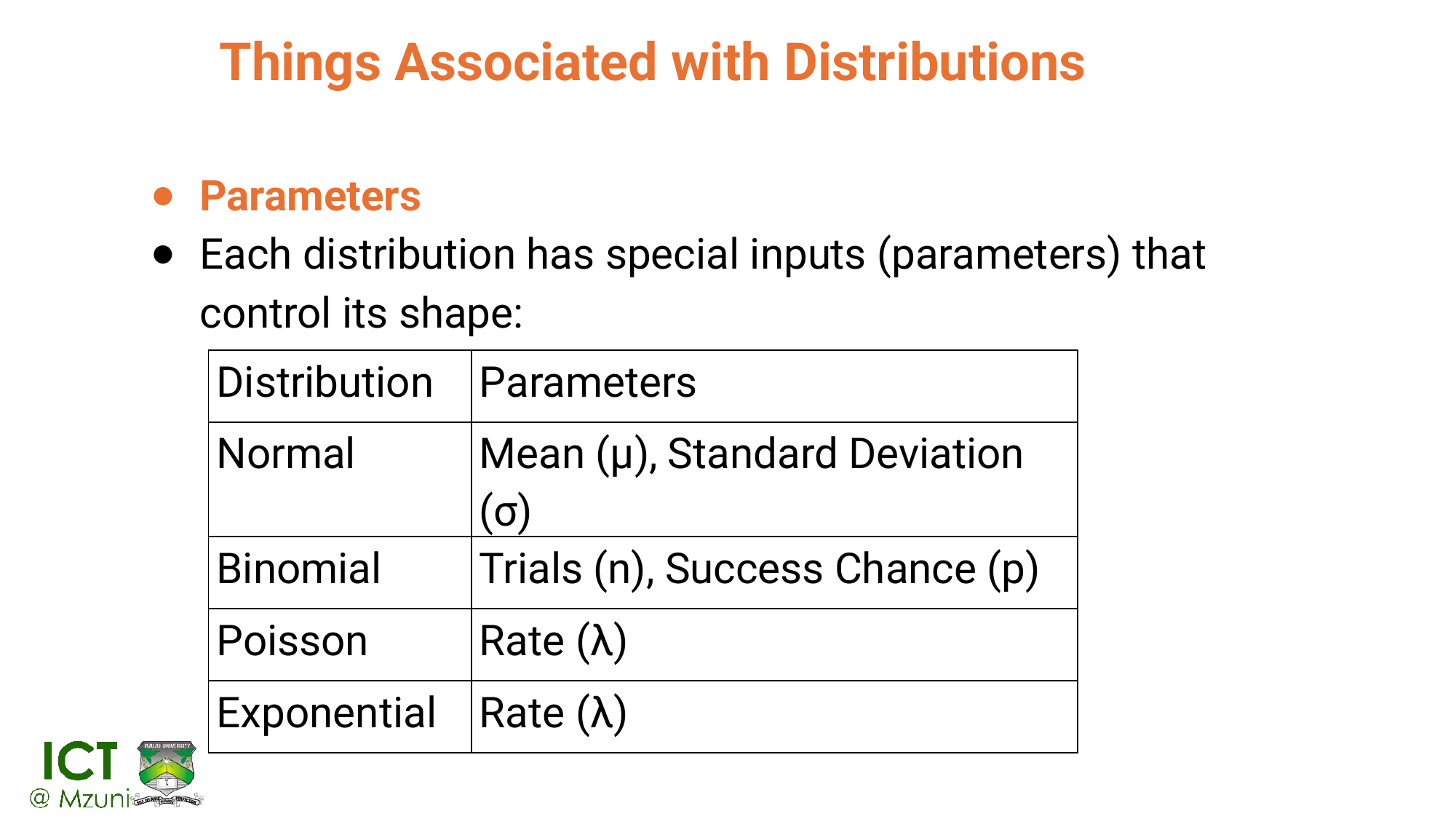

# Things Associated with Distributions
Parameters
Each distribution has special inputs (parameters) that control its shape:

| Distribution | Parameters |
| --- | --- |
| Normal | Mean (μ), Standard Deviation (σ) |
| Binomial | Trials (n), Success Chance (p) |
| Poisson | Rate (λ) |
| Exponential | Rate (λ) |